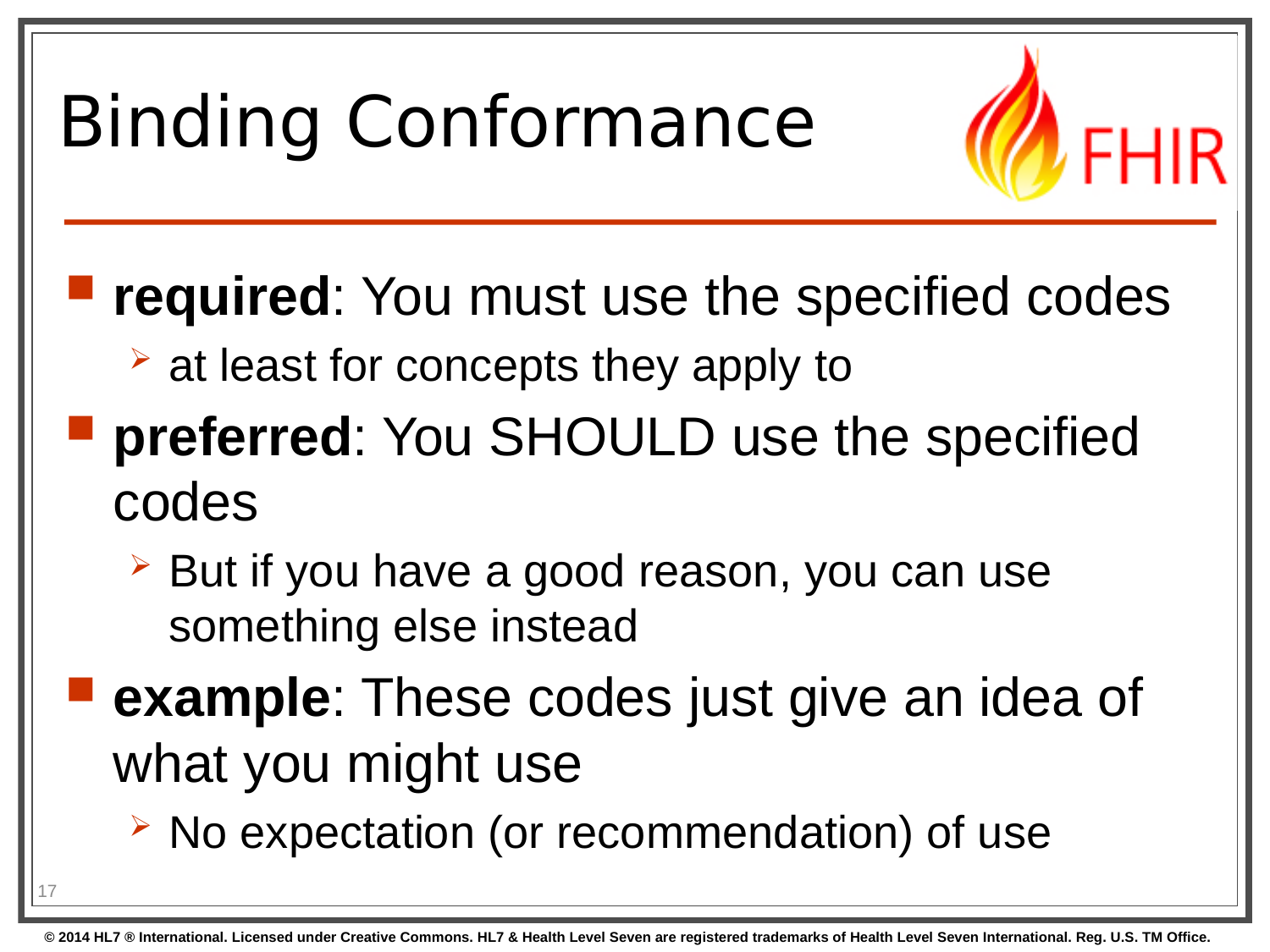

# Binding Conformance
required: You must use the specified codes
at least for concepts they apply to
preferred: You SHOULD use the specified codes
But if you have a good reason, you can use something else instead
example: These codes just give an idea of what you might use
No expectation (or recommendation) of use
17